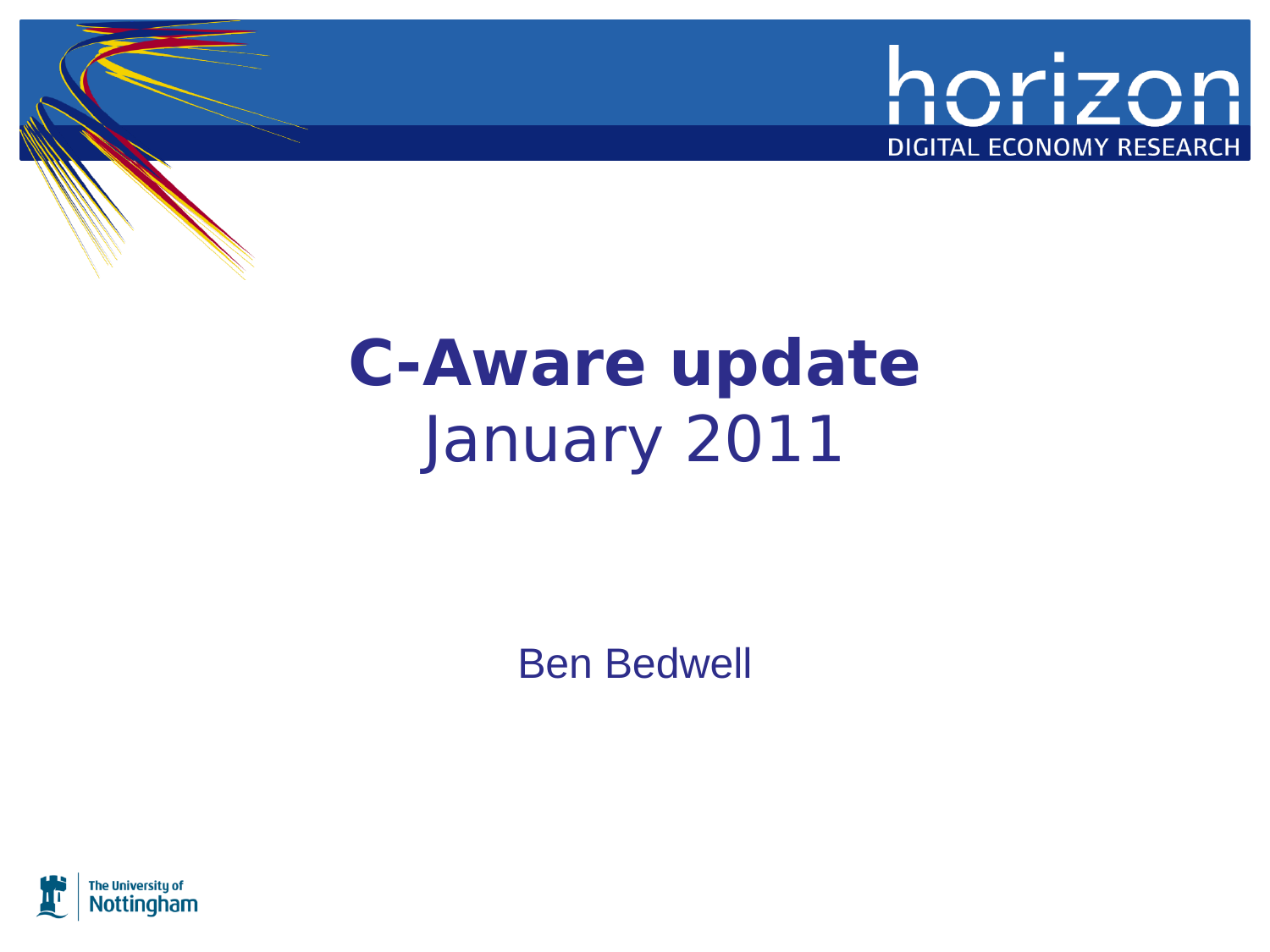

# C-Aware update January 2011
Ben Bedwell